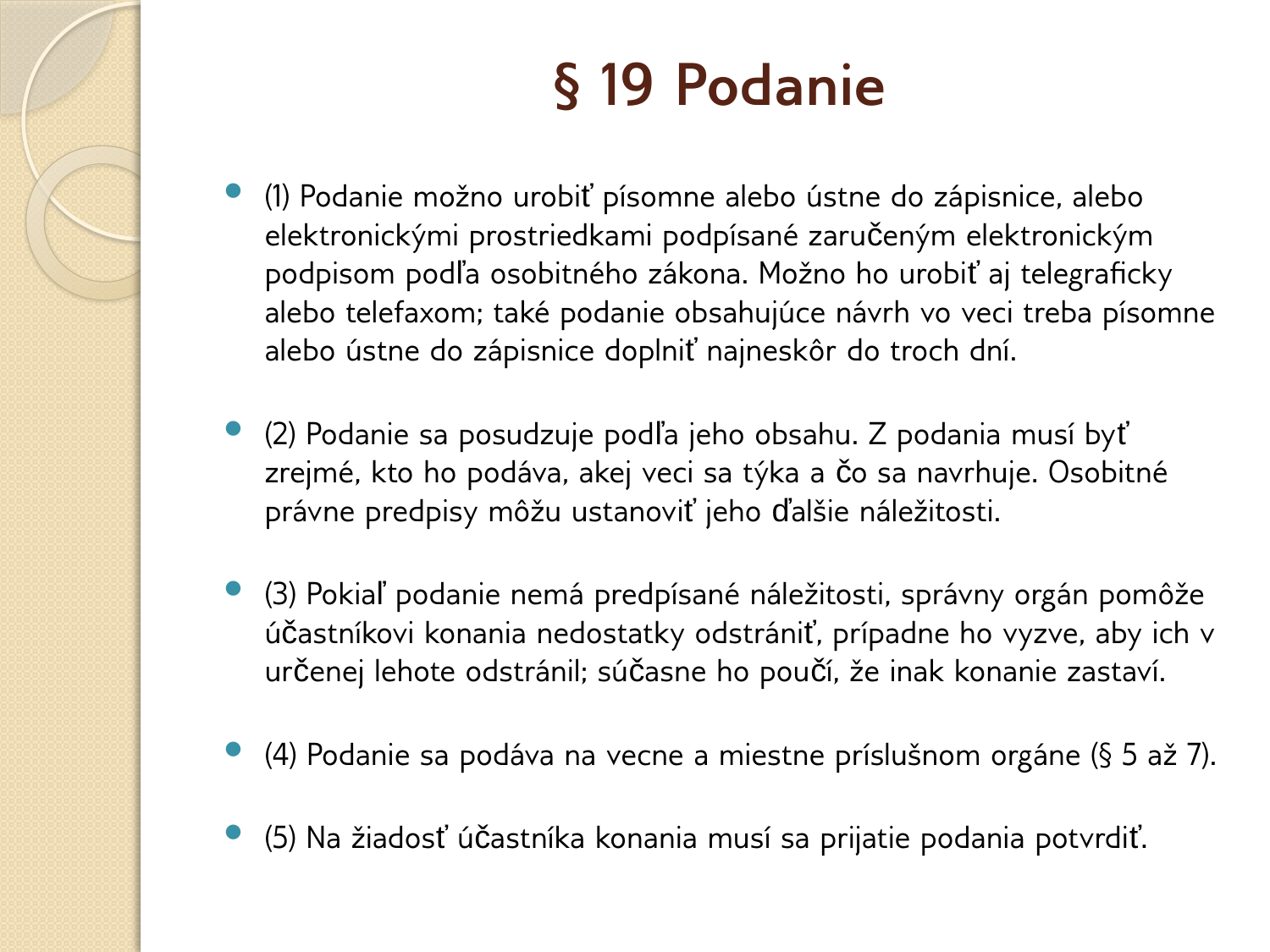

# § 19 Podanie
(1) Podanie možno urobiť písomne alebo ústne do zápisnice, alebo elektronickými prostriedkami podpísané zaručeným elektronickým podpisom podľa osobitného zákona. Možno ho urobiť aj telegraficky alebo telefaxom; také podanie obsahujúce návrh vo veci treba písomne alebo ústne do zápisnice doplniť najneskôr do troch dní.
(2) Podanie sa posudzuje podľa jeho obsahu. Z podania musí byť zrejmé, kto ho podáva, akej veci sa týka a čo sa navrhuje. Osobitné právne predpisy môžu ustanoviť jeho ďalšie náležitosti.
(3) Pokiaľ podanie nemá predpísané náležitosti, správny orgán pomôže účastníkovi konania nedostatky odstrániť, prípadne ho vyzve, aby ich v určenej lehote odstránil; súčasne ho poučí, že inak konanie zastaví.
(4) Podanie sa podáva na vecne a miestne príslušnom orgáne (§ 5 až 7).
(5) Na žiadosť účastníka konania musí sa prijatie podania potvrdiť.